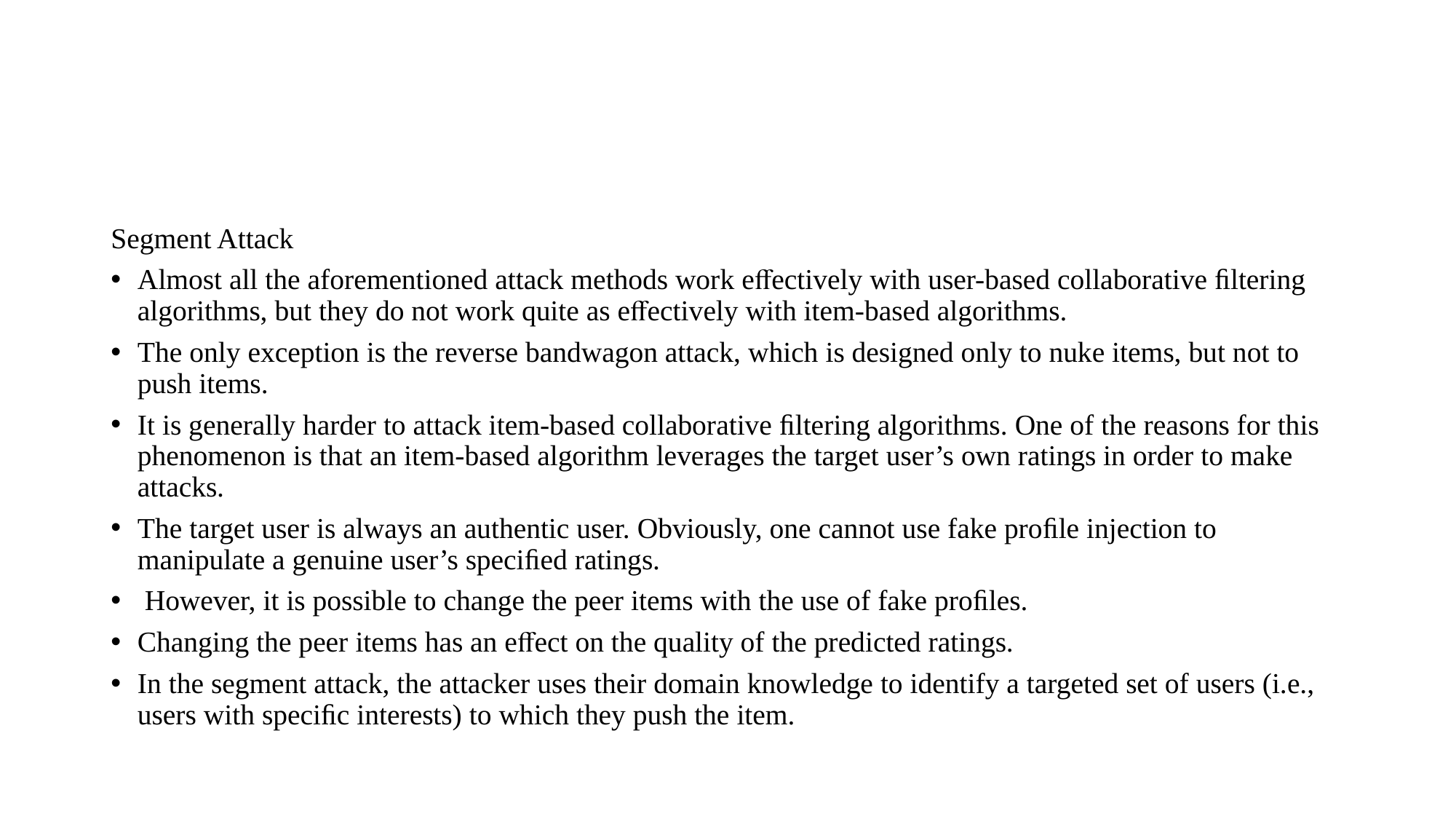

#
Segment Attack
Almost all the aforementioned attack methods work eﬀectively with user-based collaborative ﬁltering algorithms, but they do not work quite as eﬀectively with item-based algorithms.
The only exception is the reverse bandwagon attack, which is designed only to nuke items, but not to push items.
It is generally harder to attack item-based collaborative ﬁltering algorithms. One of the reasons for this phenomenon is that an item-based algorithm leverages the target user’s own ratings in order to make attacks.
The target user is always an authentic user. Obviously, one cannot use fake proﬁle injection to manipulate a genuine user’s speciﬁed ratings.
 However, it is possible to change the peer items with the use of fake proﬁles.
Changing the peer items has an eﬀect on the quality of the predicted ratings.
In the segment attack, the attacker uses their domain knowledge to identify a targeted set of users (i.e., users with speciﬁc interests) to which they push the item.